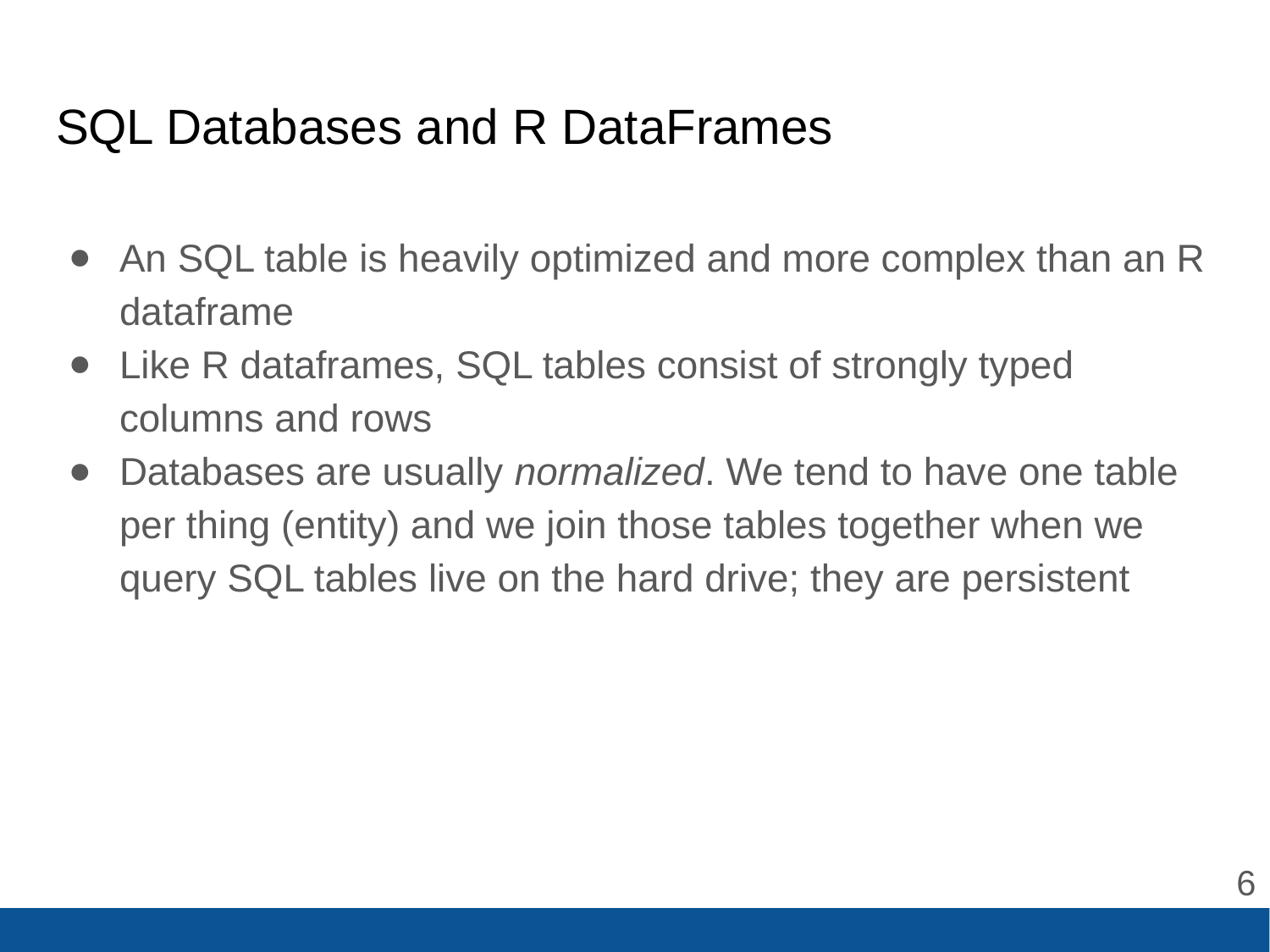

# SQL Databases and R DataFrames

An SQL table is heavily optimized and more complex than an R
dataframe
Like R dataframes, SQL tables consist of strongly typed columns and rows
Databases are usually normalized. We tend to have one table per thing (entity) and we join those tables together when we query SQL tables live on the hard drive; they are persistent

6